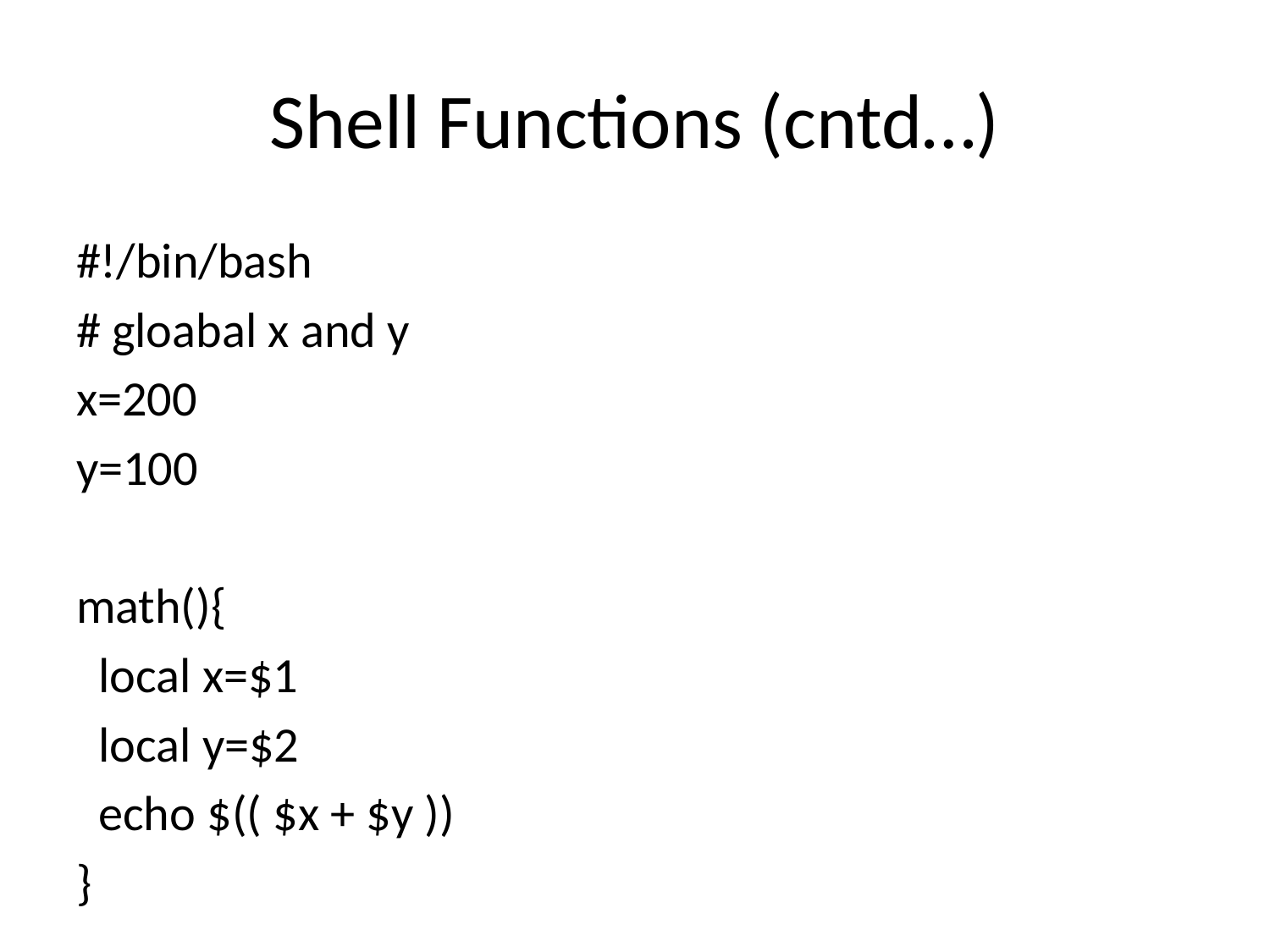

# Shell Functions (cntd…)
#!/bin/bash
# gloabal x and y
x=200
y=100

math(){
  local x=$1
  local y=$2
  echo $(( $x + $y ))
}